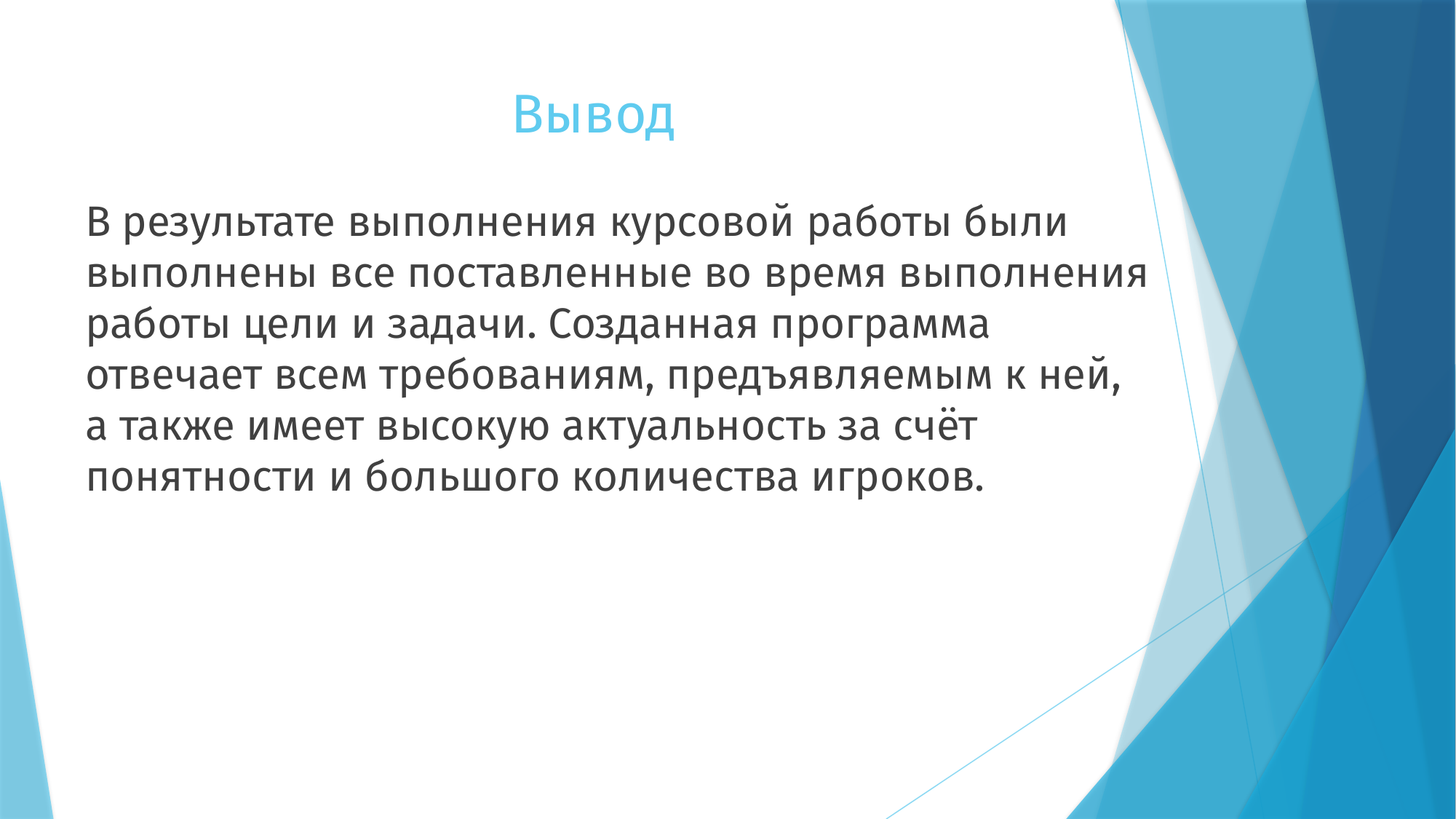

# Вывод
В результате выполнения курсовой работы были выполнены все поставленные во время выполнения работы цели и задачи. Созданная программа отвечает всем требованиям, предъявляемым к ней, а также имеет высокую актуальность за счёт понятности и большого количества игроков.